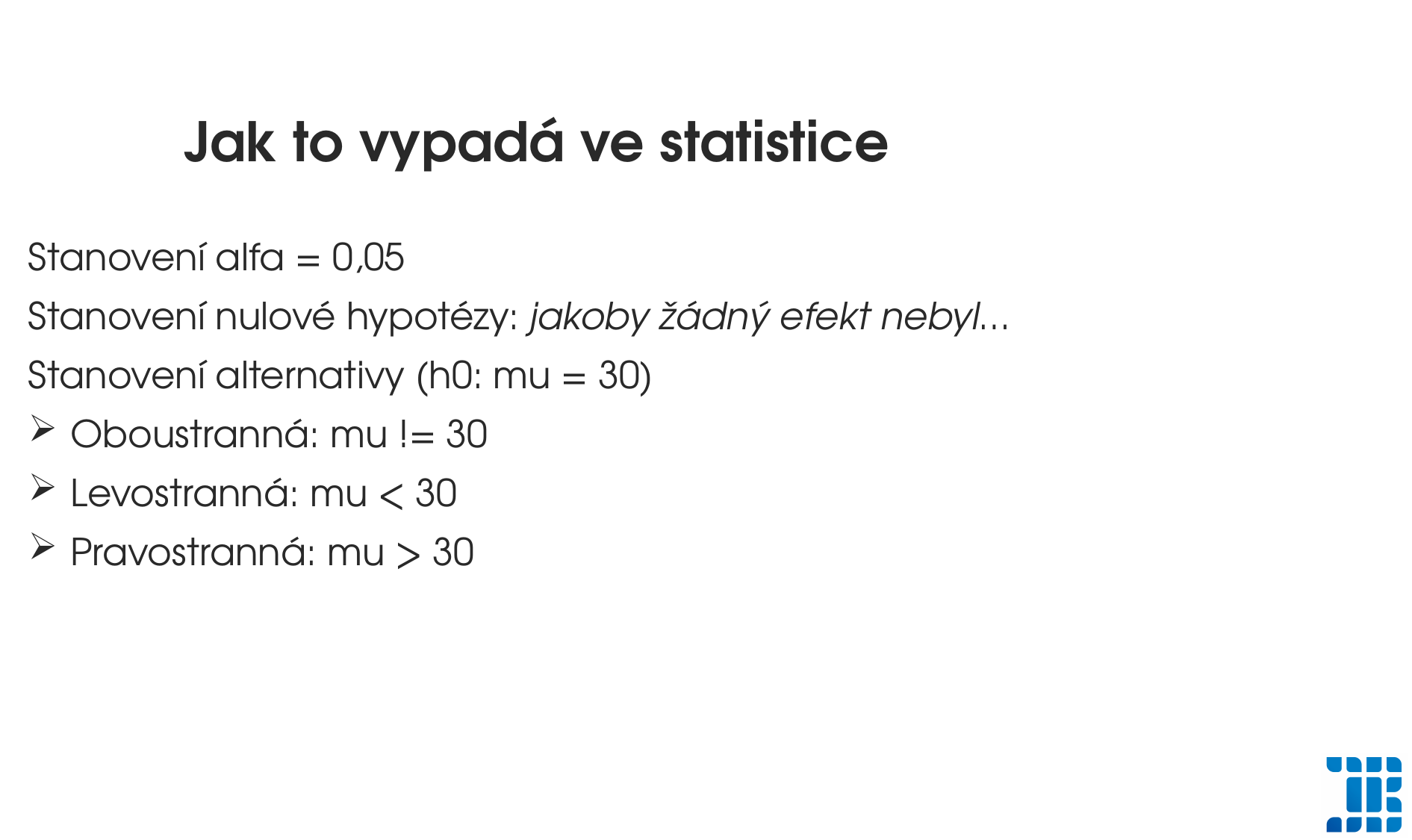

Jak to vypadá ve statistice
Stanovení alfa = 0,05
Stanovení nulové hypotézy: jakoby žádný efekt nebyl…
Stanovení alternativy (h0: mu = 30)
Oboustranná: mu != 30
Levostranná: mu < 30
Pravostranná: mu > 30